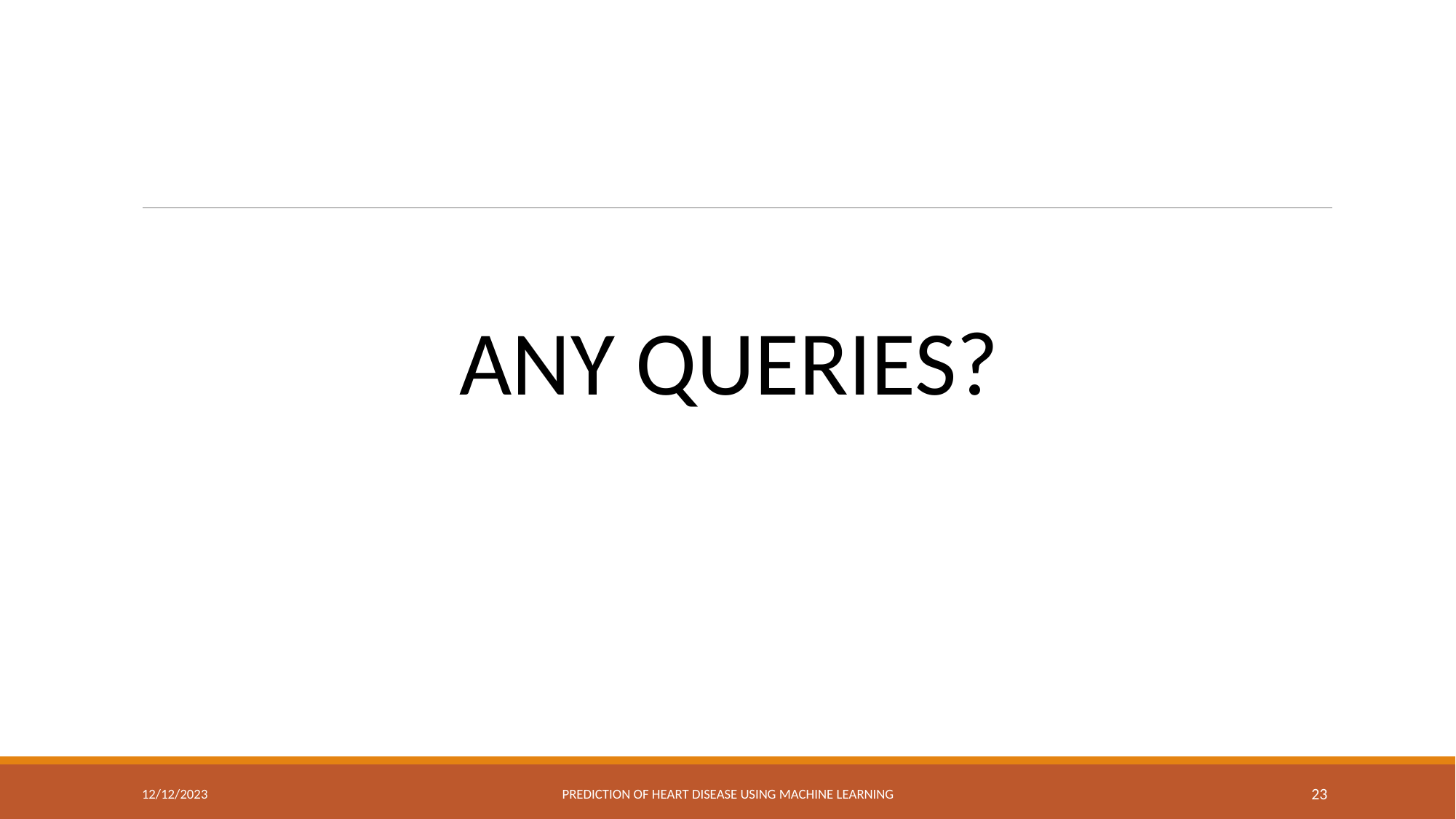

ANY QUERIES?
12/12/2023
Prediction of Heart Disease Using Machine Learning
23